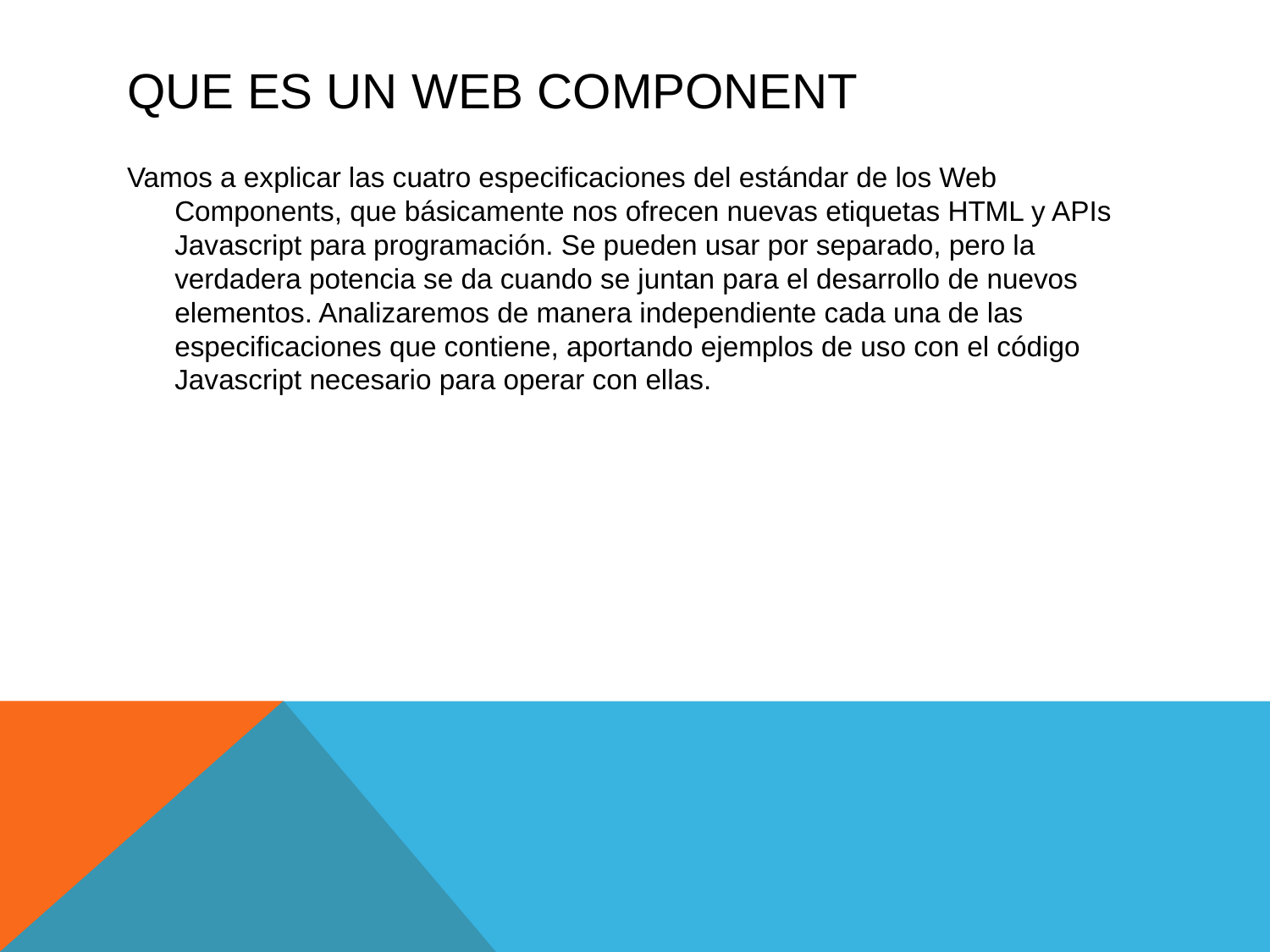

# Que es un web component
Vamos a explicar las cuatro especificaciones del estándar de los Web Components, que básicamente nos ofrecen nuevas etiquetas HTML y APIs Javascript para programación. Se pueden usar por separado, pero la verdadera potencia se da cuando se juntan para el desarrollo de nuevos elementos. Analizaremos de manera independiente cada una de las especificaciones que contiene, aportando ejemplos de uso con el código Javascript necesario para operar con ellas.